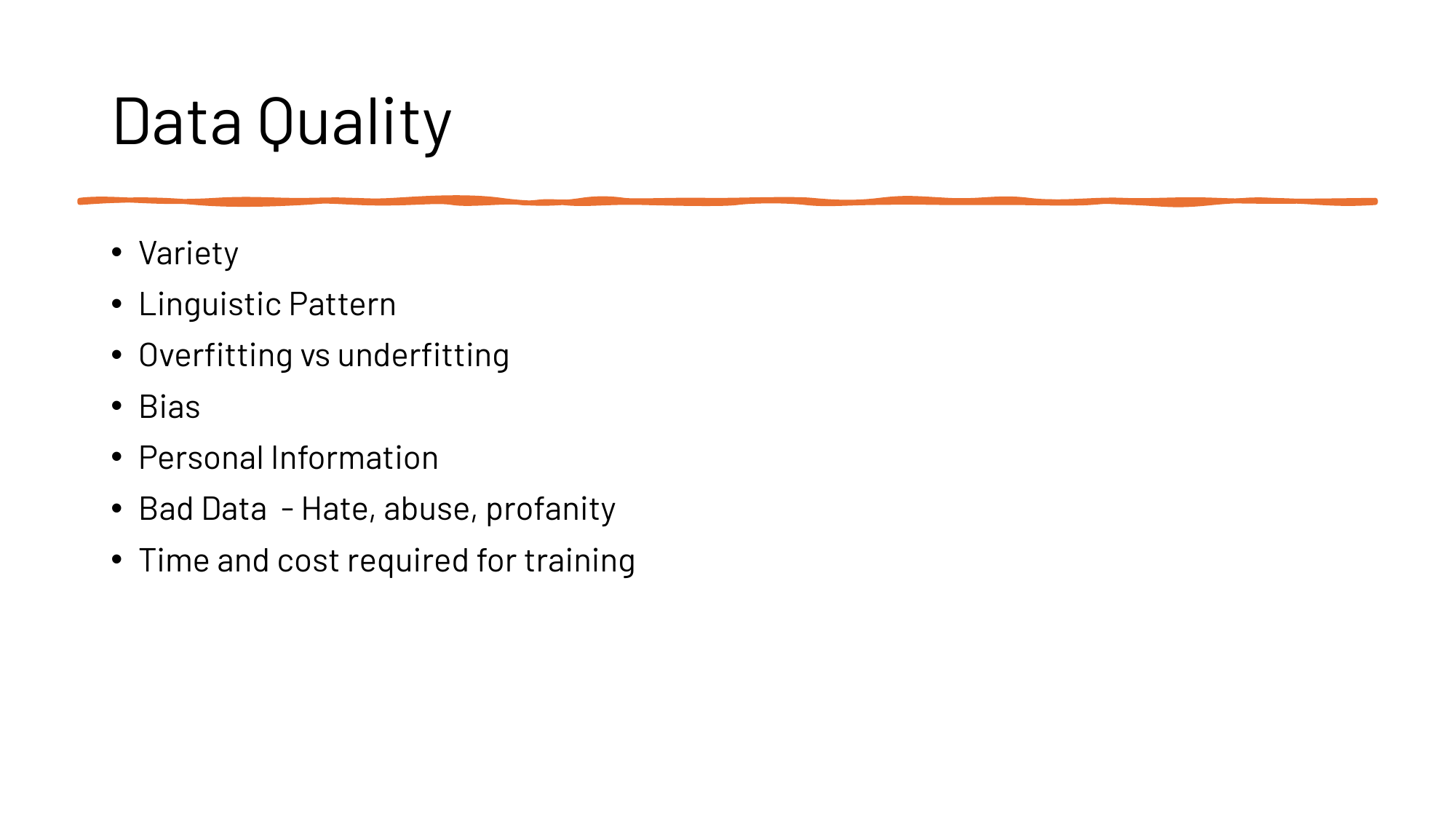

# Data Quality

Variety
Linguistic Pattern
Overfitting vs underfitting
Bias
Personal Information
Bad Data  - Hate, abuse, profanity
Time and cost required for training